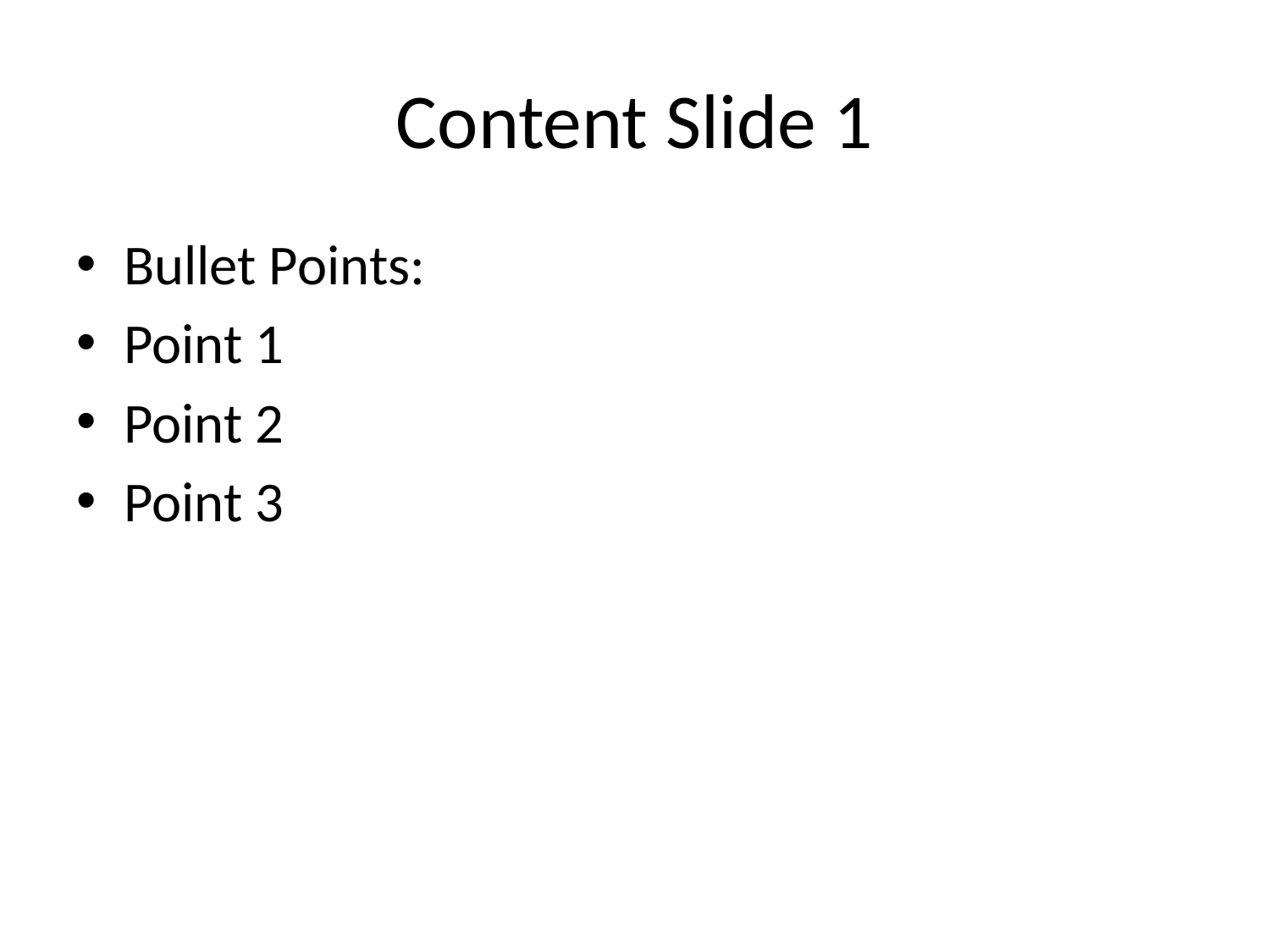

# Content Slide 1
Bullet Points:
Point 1
Point 2
Point 3